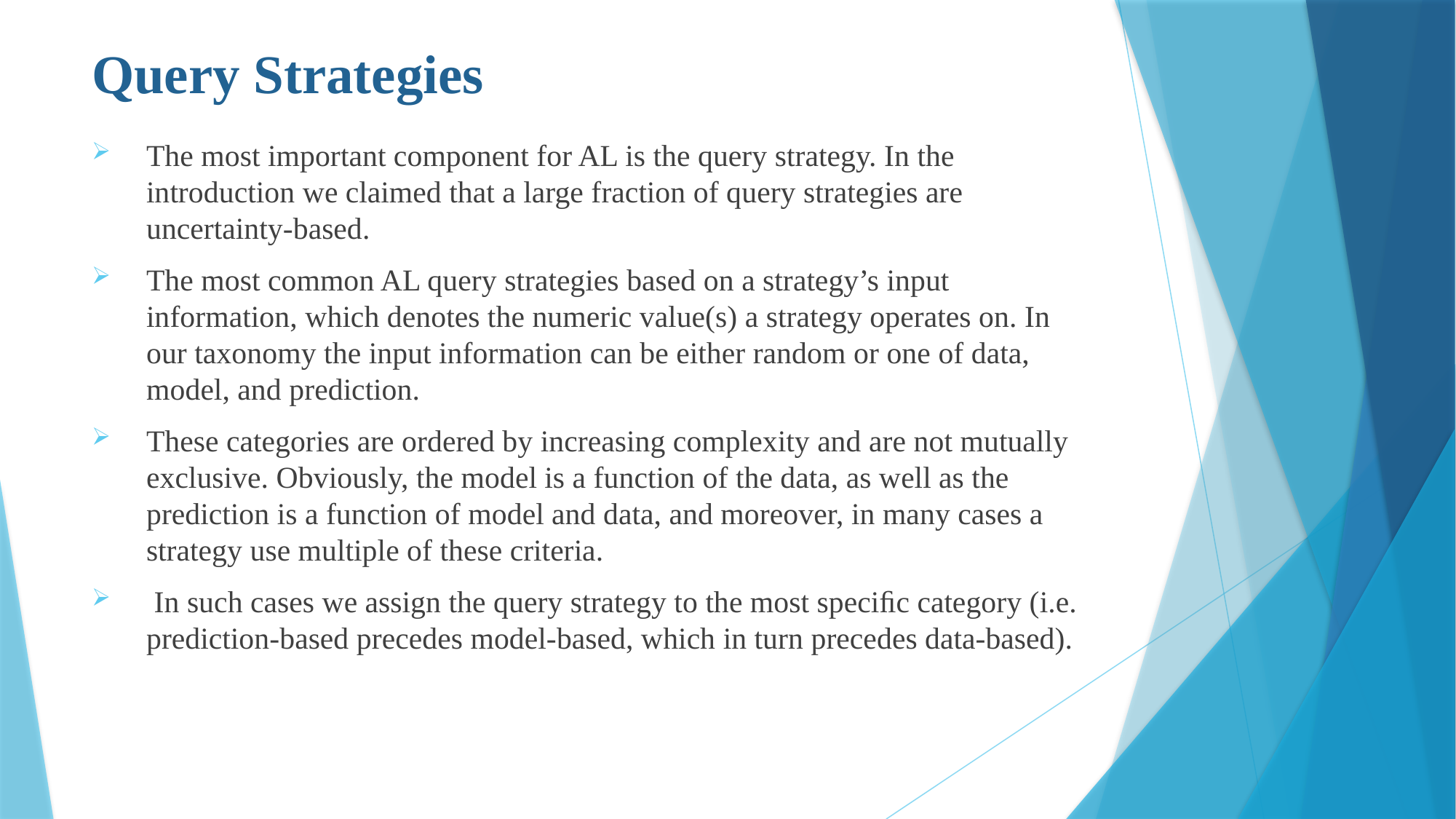

# Query Strategies
The most important component for AL is the query strategy. In the introduction we claimed that a large fraction of query strategies are uncertainty-based.
The most common AL query strategies based on a strategy’s input information, which denotes the numeric value(s) a strategy operates on. In our taxonomy the input information can be either random or one of data, model, and prediction.
These categories are ordered by increasing complexity and are not mutually exclusive. Obviously, the model is a function of the data, as well as the prediction is a function of model and data, and moreover, in many cases a strategy use multiple of these criteria.
 In such cases we assign the query strategy to the most speciﬁc category (i.e. prediction-based precedes model-based, which in turn precedes data-based).